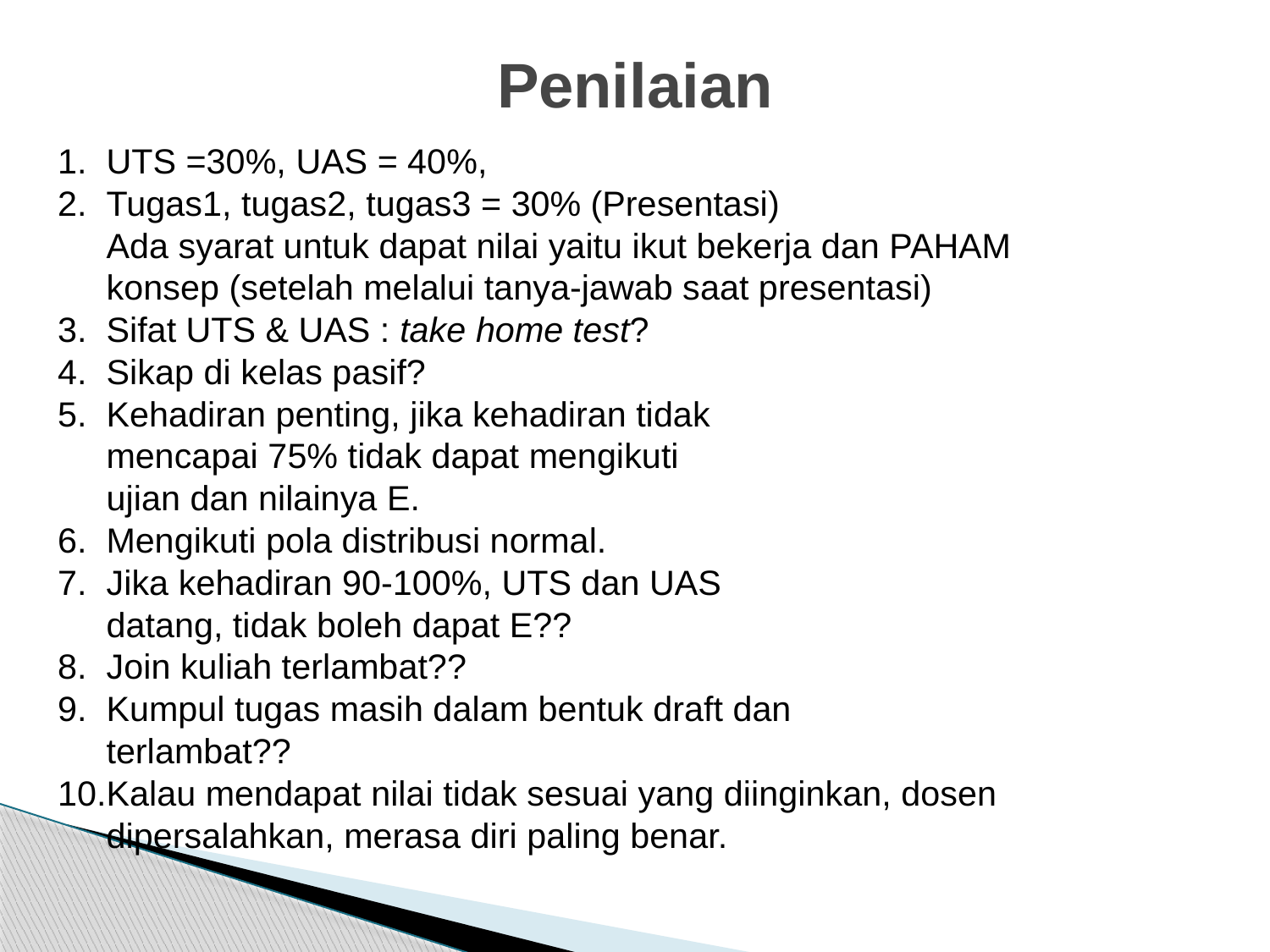

# Penilaian
1.  UTS =30%, UAS = 40%,
2.  Tugas1, tugas2, tugas3 = 30% (Presentasi)
     Ada syarat untuk dapat nilai yaitu ikut bekerja dan PAHAM
     konsep (setelah melalui tanya-jawab saat presentasi)
3.  Sifat UTS & UAS : take home test?
4.  Sikap di kelas pasif?
5.  Kehadiran penting, jika kehadiran tidak
     mencapai 75% tidak dapat mengikuti
     ujian dan nilainya E.
6.  Mengikuti pola distribusi normal.
7.  Jika kehadiran 90-100%, UTS dan UAS
     datang, tidak boleh dapat E??
8.  Join kuliah terlambat??
9.  Kumpul tugas masih dalam bentuk draft dan
     terlambat??
10.Kalau mendapat nilai tidak sesuai yang diinginkan, dosen
     dipersalahkan, merasa diri paling benar.